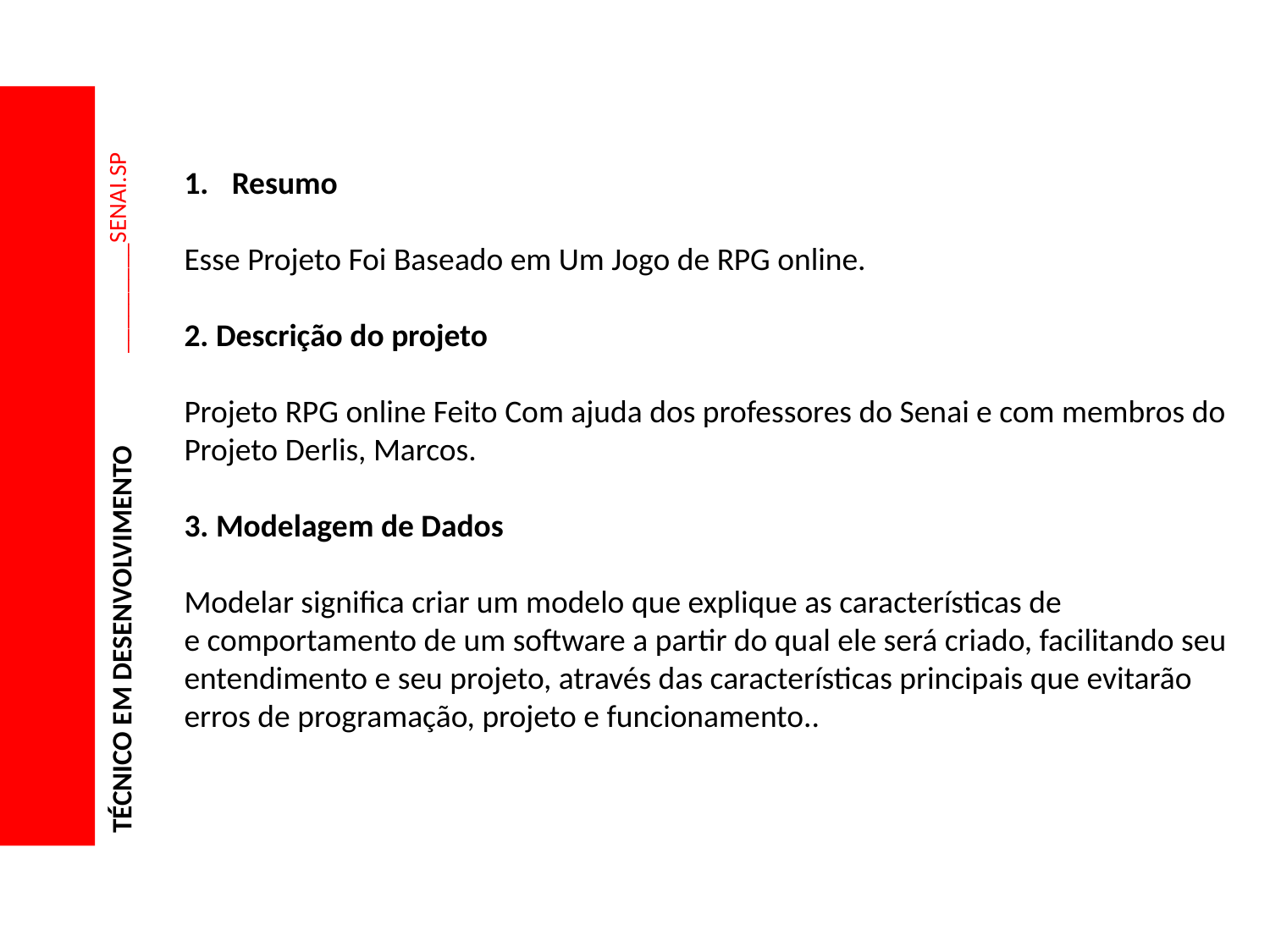

Resumo

Esse Projeto Foi Baseado em Um Jogo de RPG online.

2. Descrição do projeto

Projeto RPG online Feito Com ajuda dos professores do Senai e com membros do
Projeto Derlis, Marcos.

3. Modelagem de Dados

Modelar significa criar um modelo que explique as características de
e comportamento de um software a partir do qual ele será criado, facilitando seu
entendimento e seu projeto, através das características principais que evitarão
erros de programação, projeto e funcionamento..

_________SENAI.SP
TÉCNICO EM DESENVOLVIMENTO